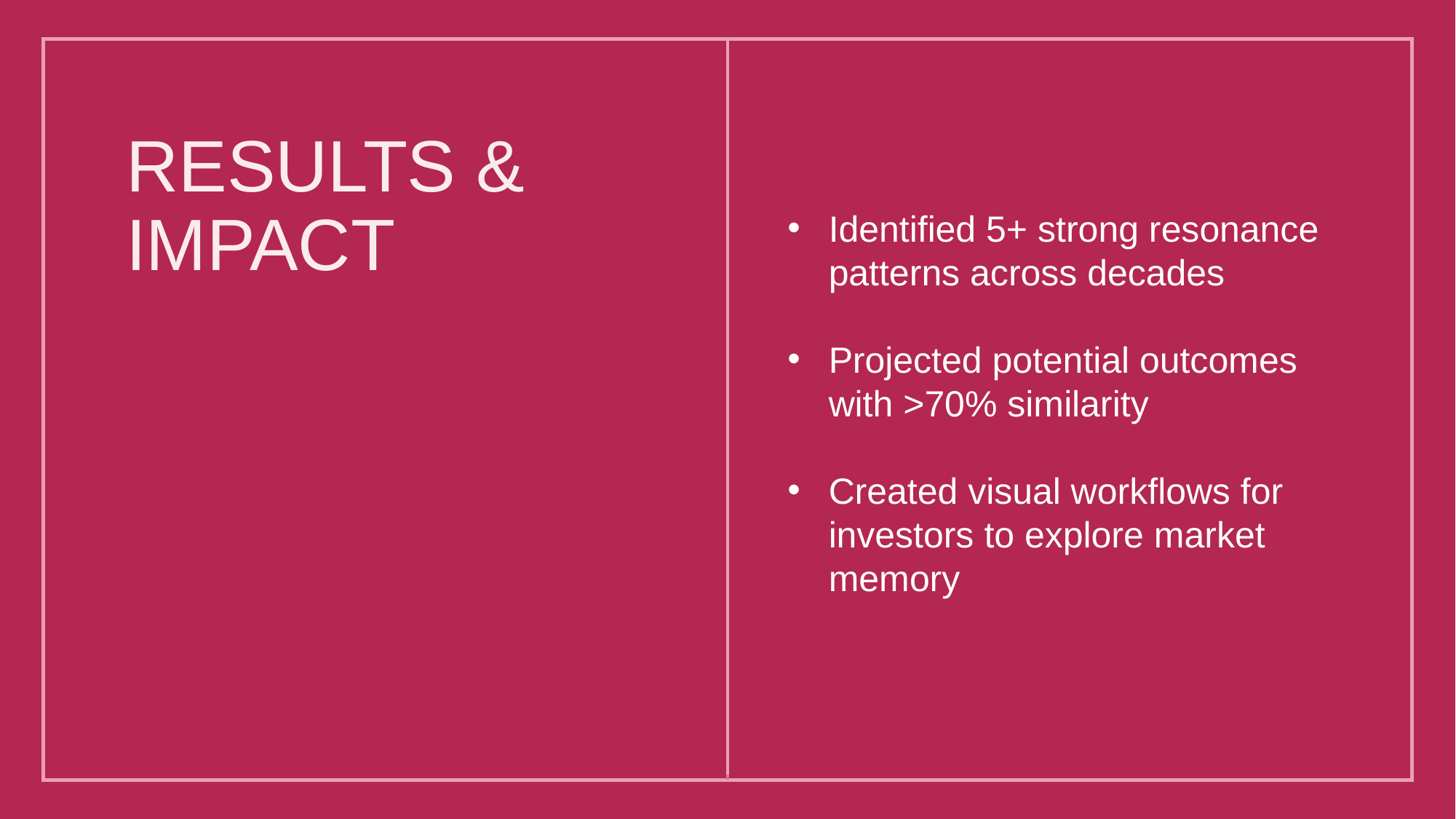

# RESULTS & IMPACT
Identified 5+ strong resonance patterns across decades

Projected potential outcomes with >70% similarity

Created visual workflows for investors to explore market memory